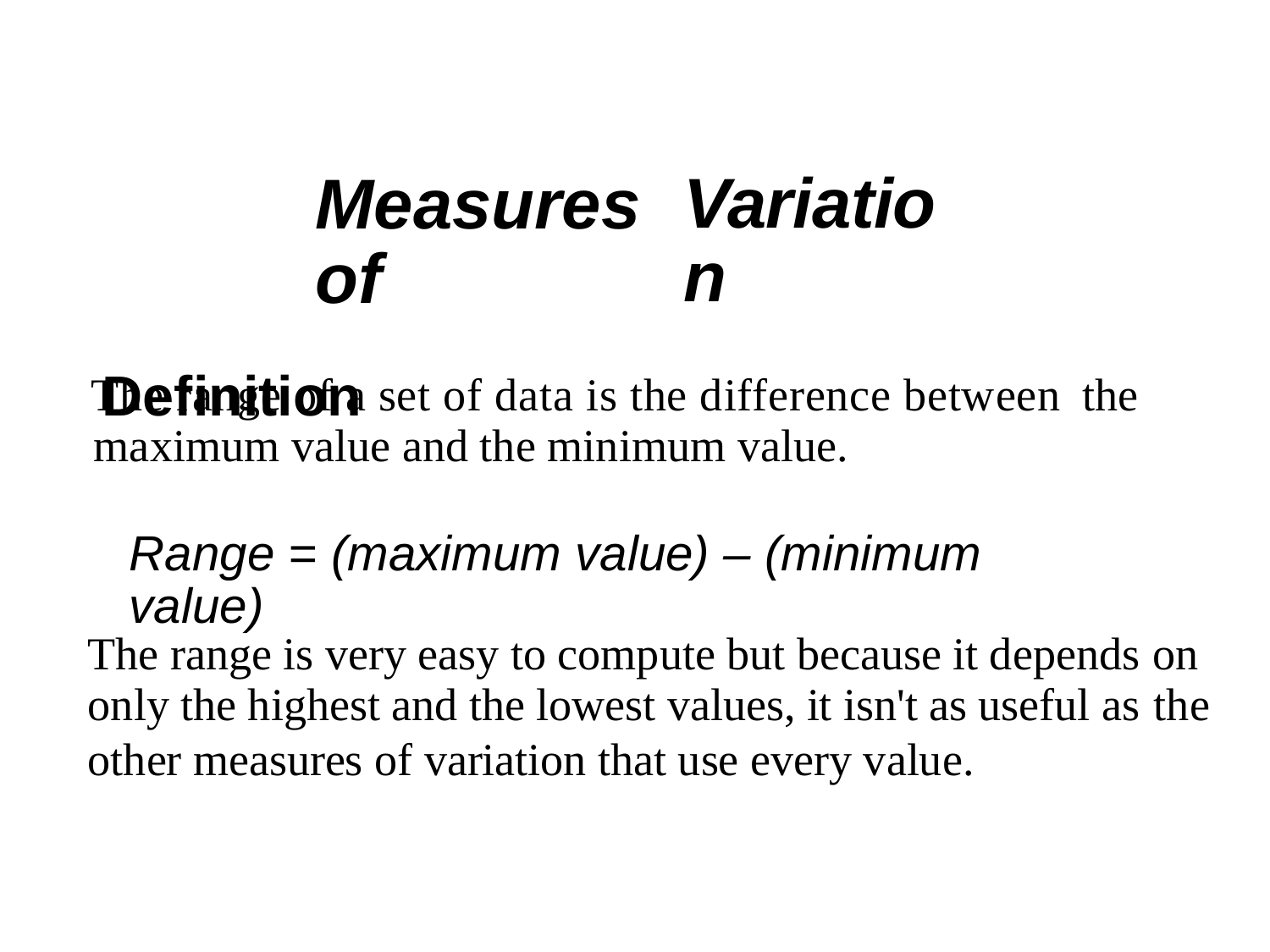

Measures of
Definition
Variation
The range of a set of data is the difference between
maximum value and the minimum value.
the
Range = (maximum value) – (minimum value)
The range is very easy to compute but because it depends
only the highest and the lowest values, it isn't as useful as
other measures of variation that use every value.
on
the